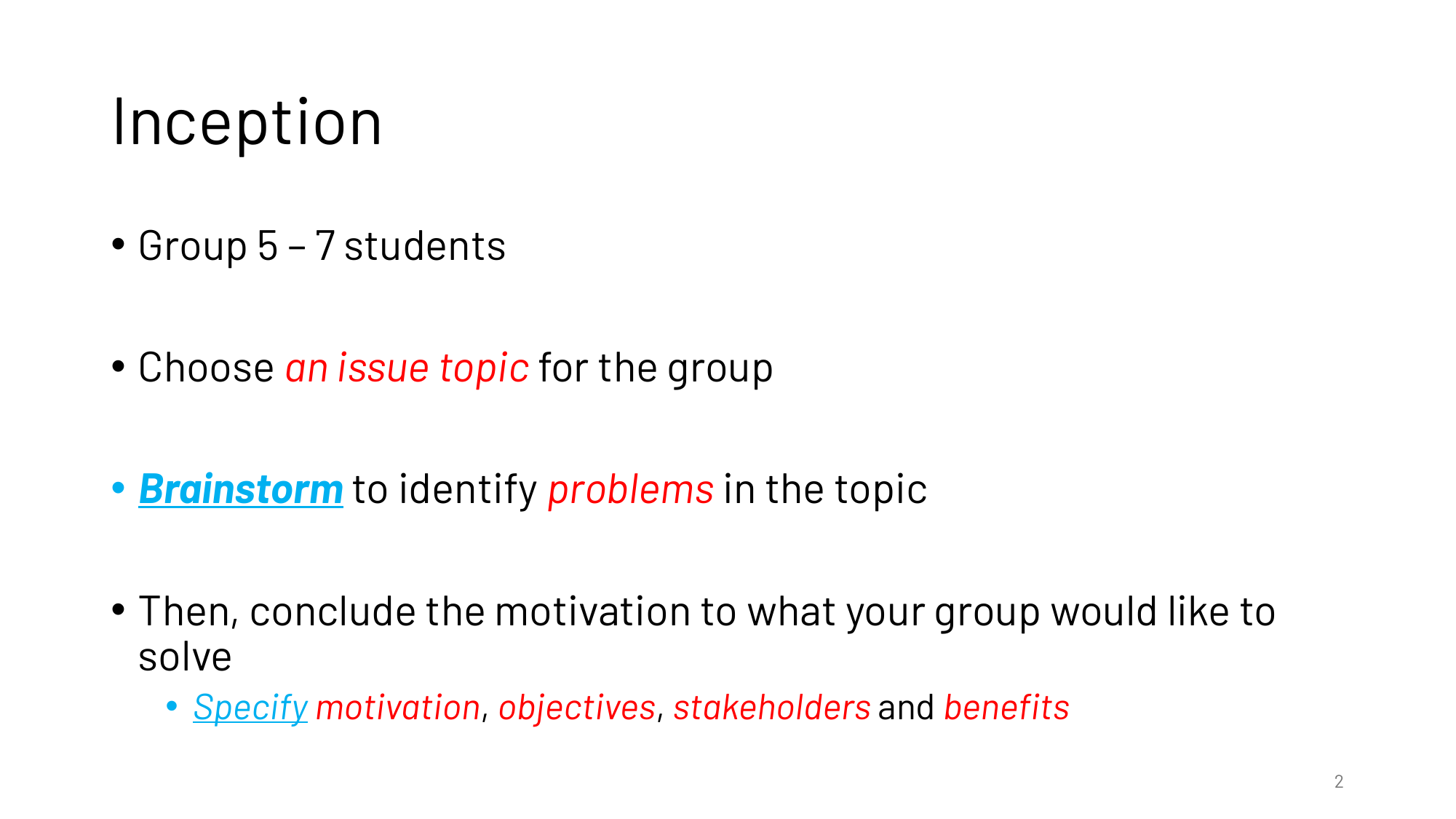

# Inception
Group 5 – 7 students

Choose an issue topic for the group

Brainstorm to identify problems in the topic

Then, conclude the motivation to what your group would like to solve
Specify motivation, objectives, stakeholders and benefits
2